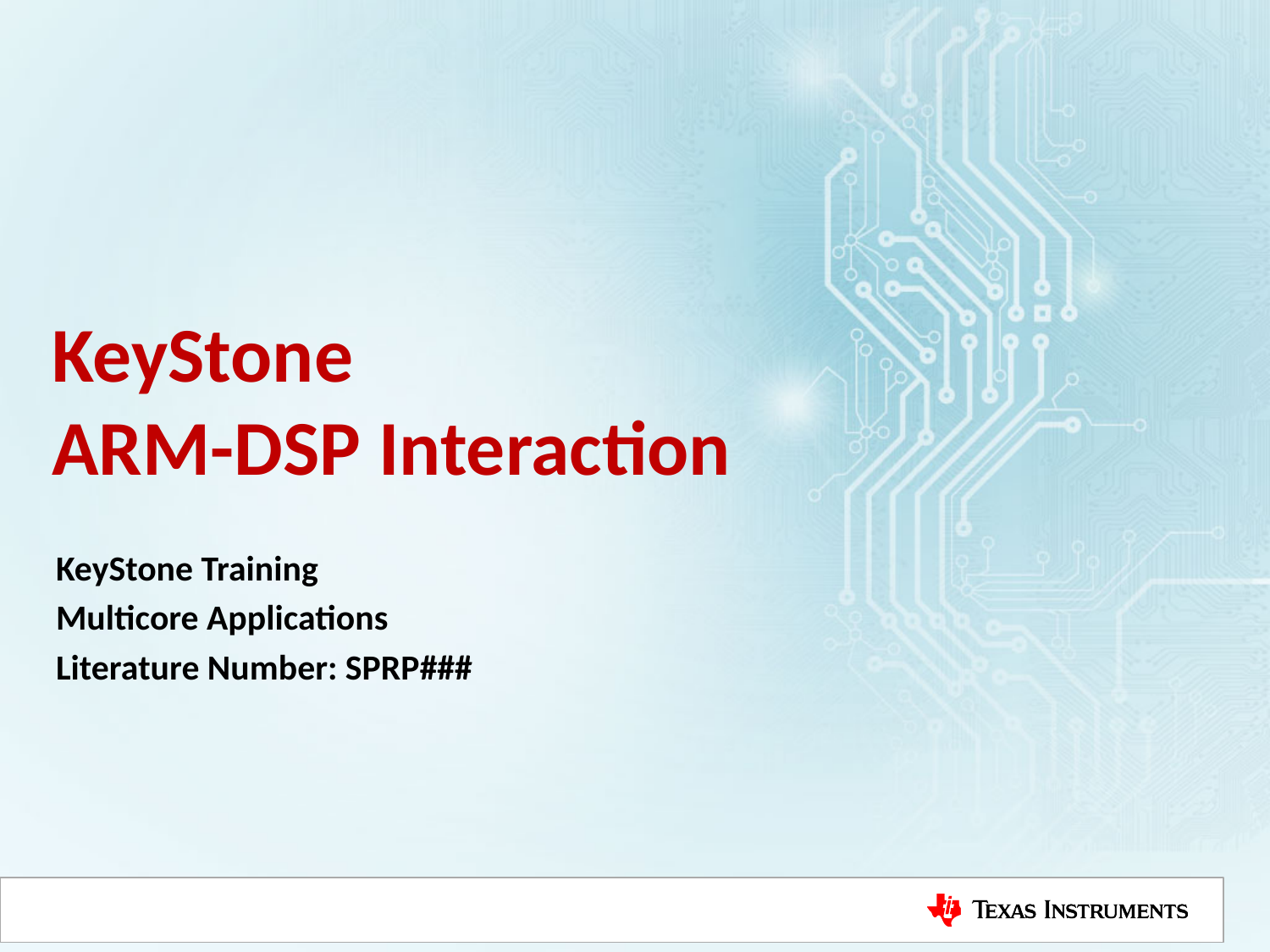

# KeyStone ARM-DSP Interaction
KeyStone Training
Multicore Applications
Literature Number: SPRP###